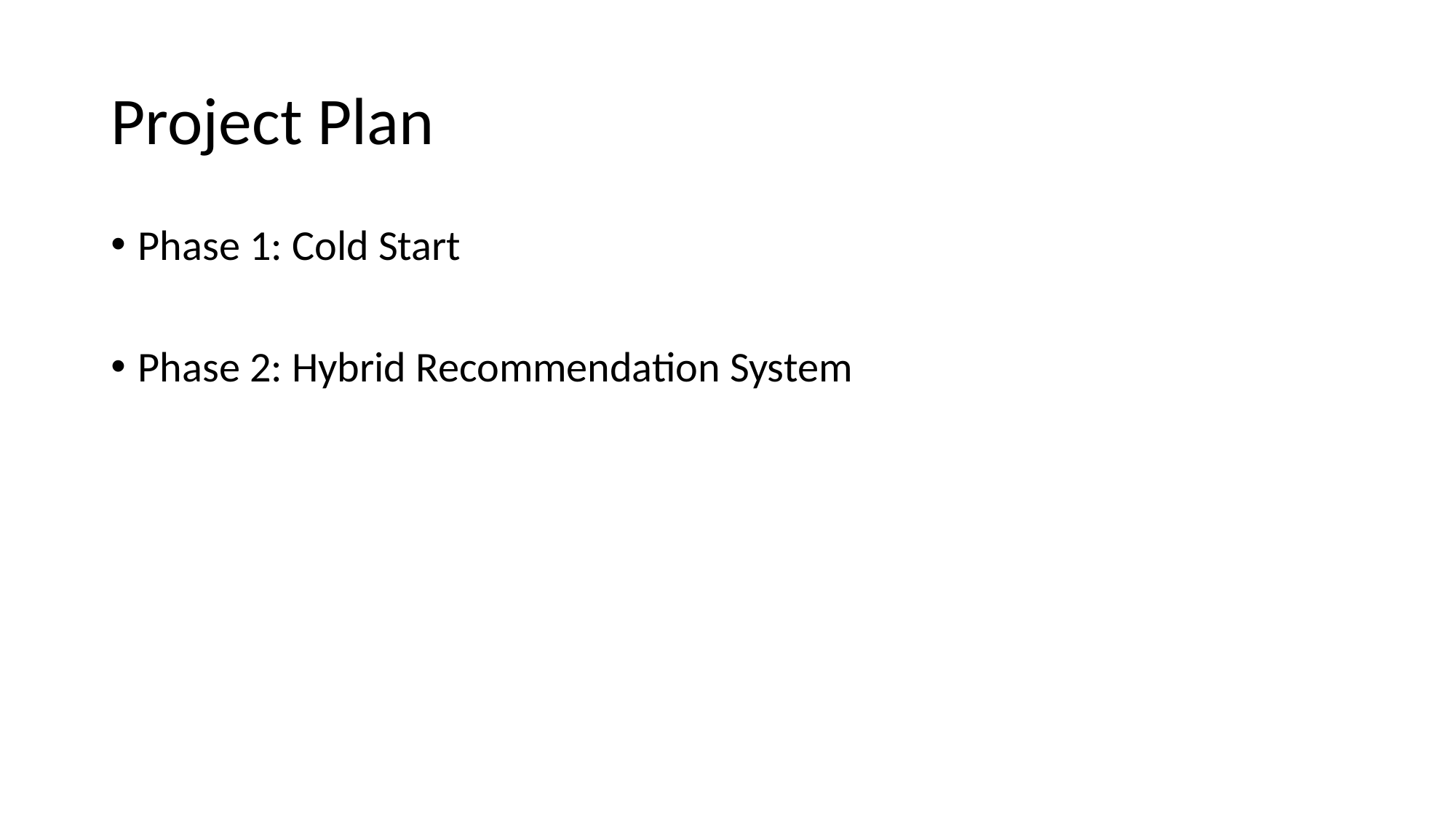

# Project Plan
Phase 1: Cold Start

Phase 2: Hybrid Recommendation System